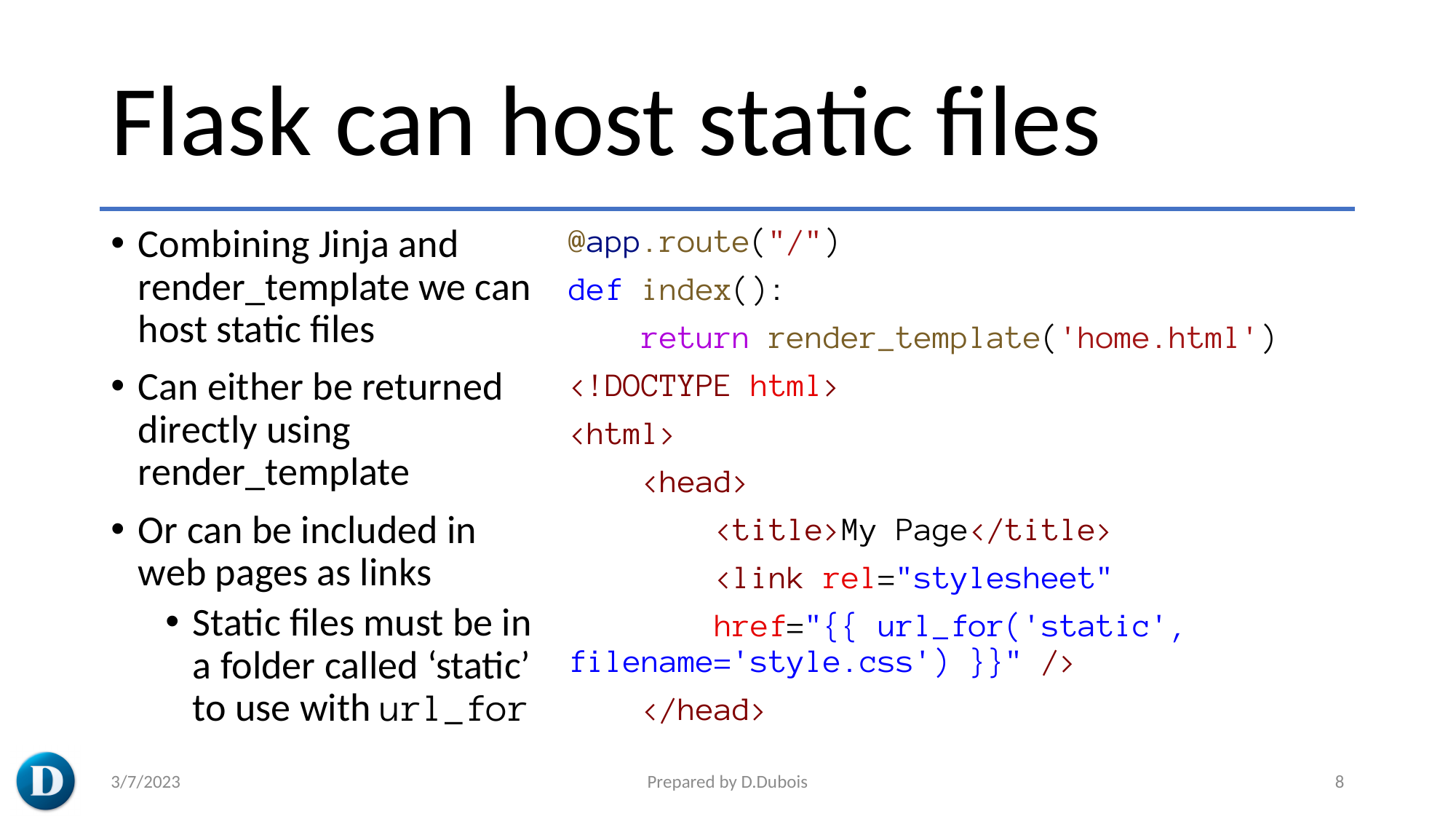

# Flask can host static files
Combining Jinja and render_template we can host static files
Can either be returned directly using render_template
Or can be included in web pages as links
Static files must be in a folder called ‘static’ to use with url_for

@app.route("/")
def index():
    return render_template('home.html')
<!DOCTYPE html>
<html>
    <head>
        <title>My Page</title>
        <link rel="stylesheet"
        href="{{ url_for('static', filename='style.css') }}" />
    </head>
3/7/2023
Prepared by D.Dubois
8